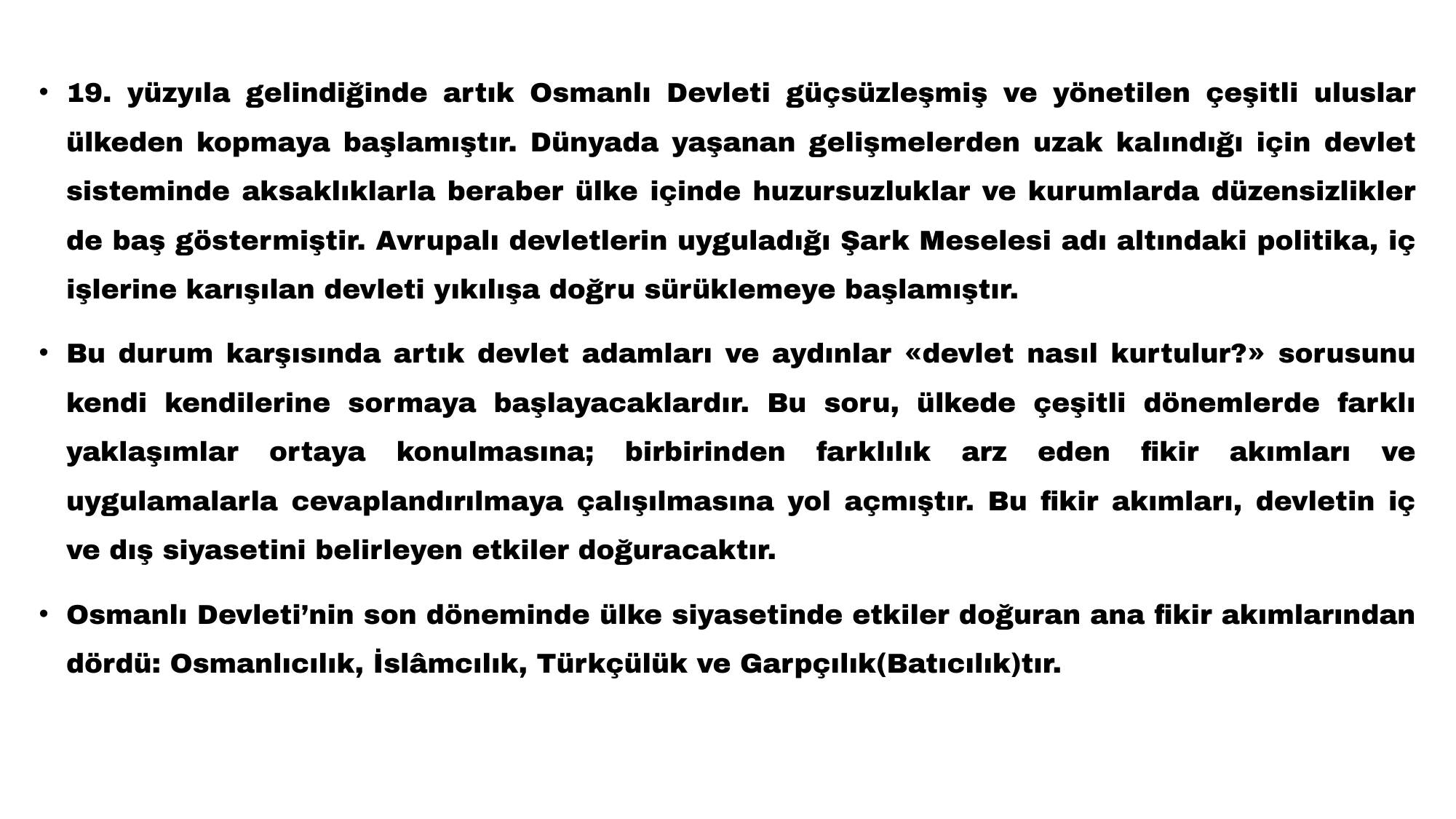

#
19. yüzyıla gelindiğinde artık Osmanlı Devleti güçsüzleşmiş ve yönetilen çeşitli uluslar ülkeden kopmaya başlamıştır. Dünyada yaşanan gelişmelerden uzak kalındığı için devlet sisteminde aksaklıklarla beraber ülke içinde huzursuzluklar ve kurumlarda düzensizlikler de baş göstermiştir. Avrupalı devletlerin uyguladığı Şark Meselesi adı altındaki politika, iç işlerine karışılan devleti yıkılışa doğru sürüklemeye başlamıştır.
Bu durum karşısında artık devlet adamları ve aydınlar «devlet nasıl kurtulur?» sorusunu kendi kendilerine sormaya başlayacaklardır. Bu soru, ülkede çeşitli dönemlerde farklı yaklaşımlar ortaya konulmasına; birbirinden farklılık arz eden fikir akımları ve uygulamalarla cevaplandırılmaya çalışılmasına yol açmıştır. Bu fikir akımları, devletin iç ve dış siyasetini belirleyen etkiler doğuracaktır.
Osmanlı Devleti’nin son döneminde ülke siyasetinde etkiler doğuran ana fikir akımlarından dördü: Osmanlıcılık, İslâmcılık, Türkçülük ve Garpçılık(Batıcılık)tır.